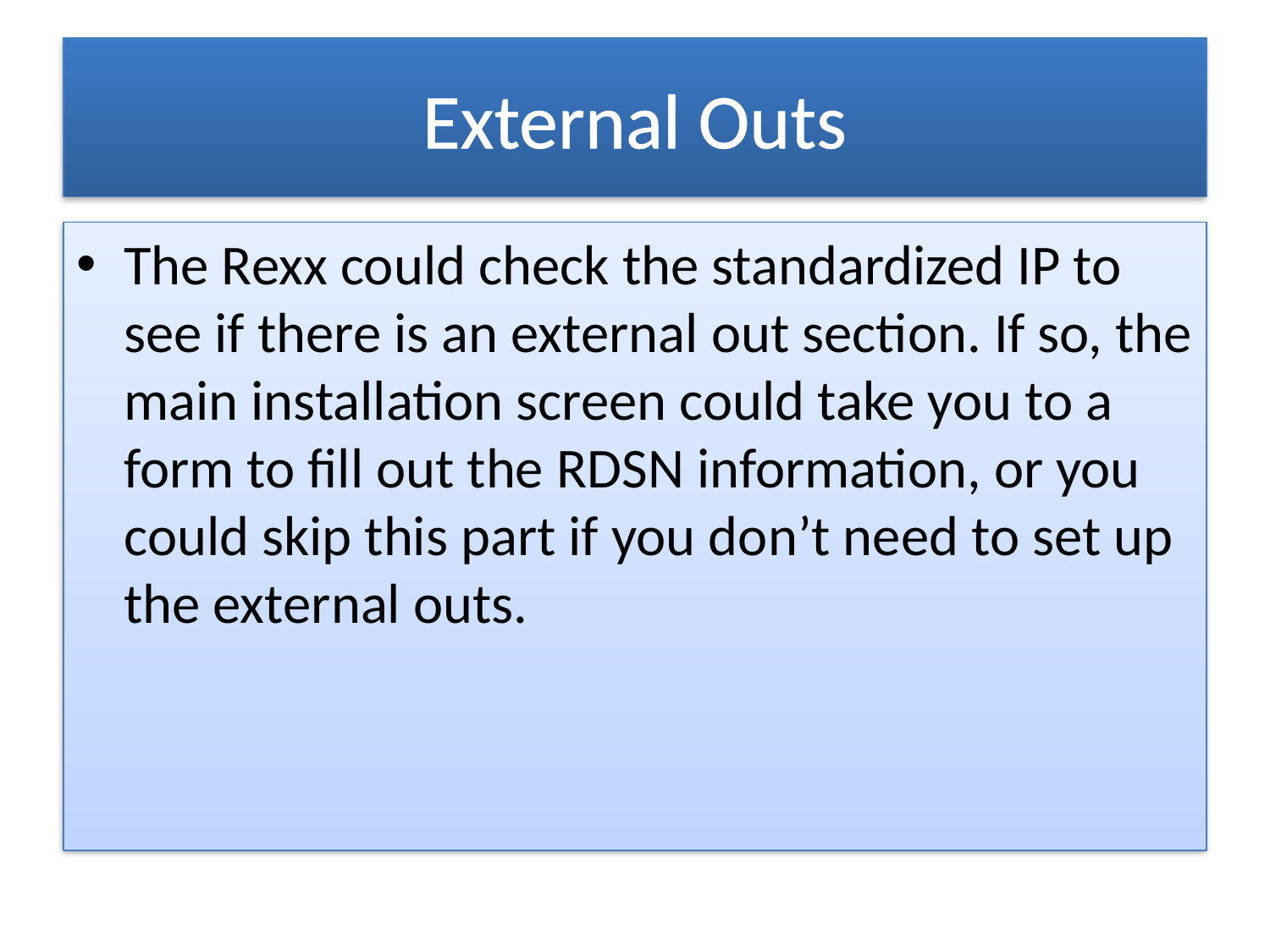

# External Outs
The Rexx could check the standardized IP to see if there is an external out section. If so, the main installation screen could take you to a form to fill out the RDSN information, or you could skip this part if you don’t need to set up the external outs.